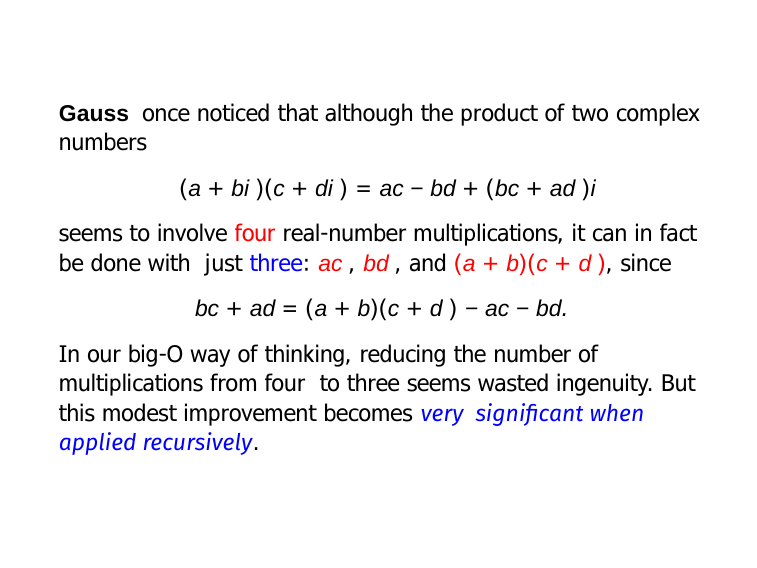

Gauss  once noticed that although the product of two complex numbers
(a + bi )(c + di ) = ac − bd + (bc + ad )i
seems to involve four real-number multiplications, it can in fact be done with  just three: ac , bd , and (a + b)(c + d ), since
bc + ad = (a + b)(c + d ) − ac − bd.
In our big-O way of thinking, reducing the number of multiplications from four  to three seems wasted ingenuity. But this modest improvement becomes very  significant when applied recursively.